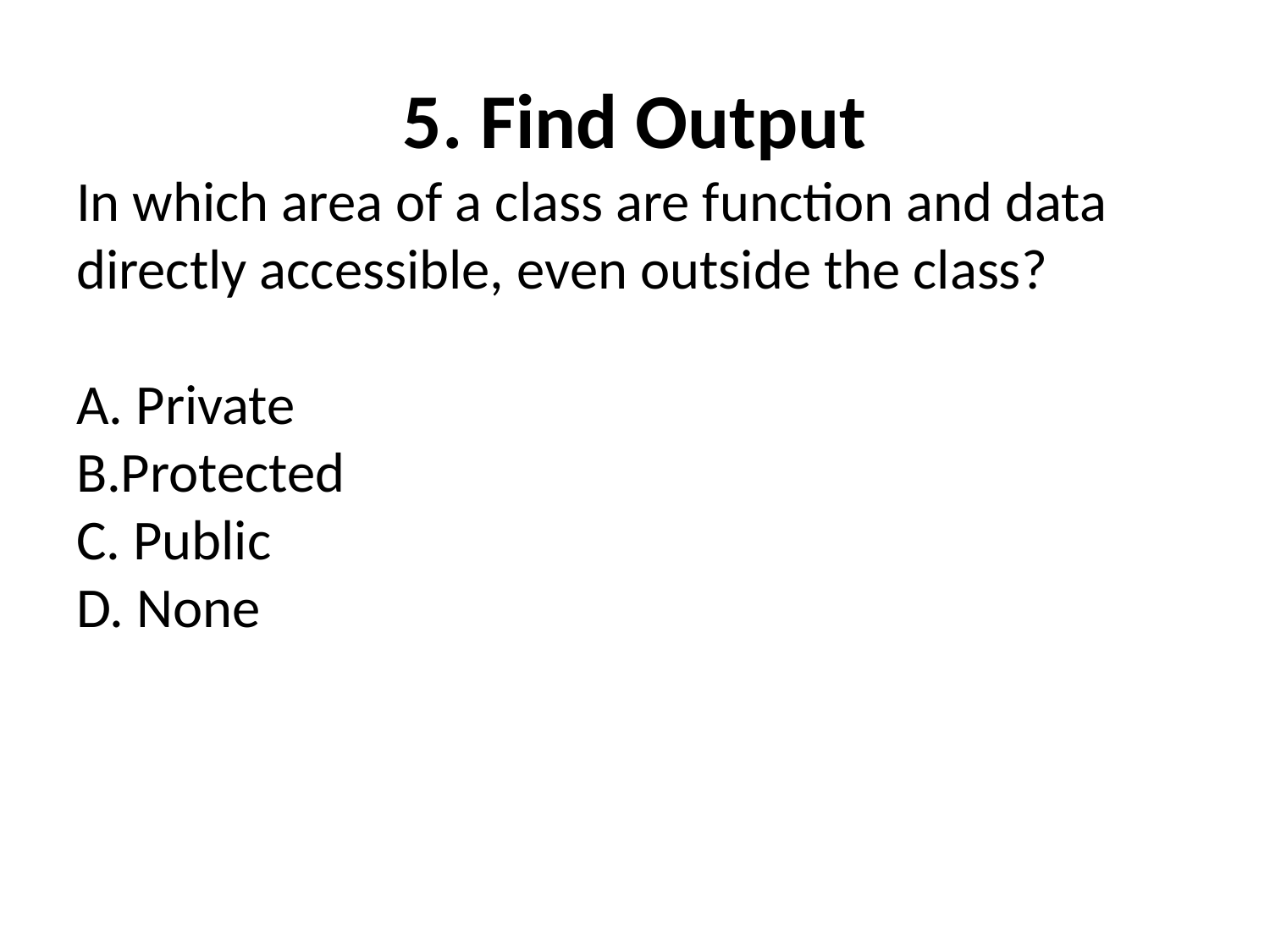

# 5. Find Output
In which area of a class are function and data directly accessible, even outside the class?
A. Private
B.Protected
C. Public
D. None